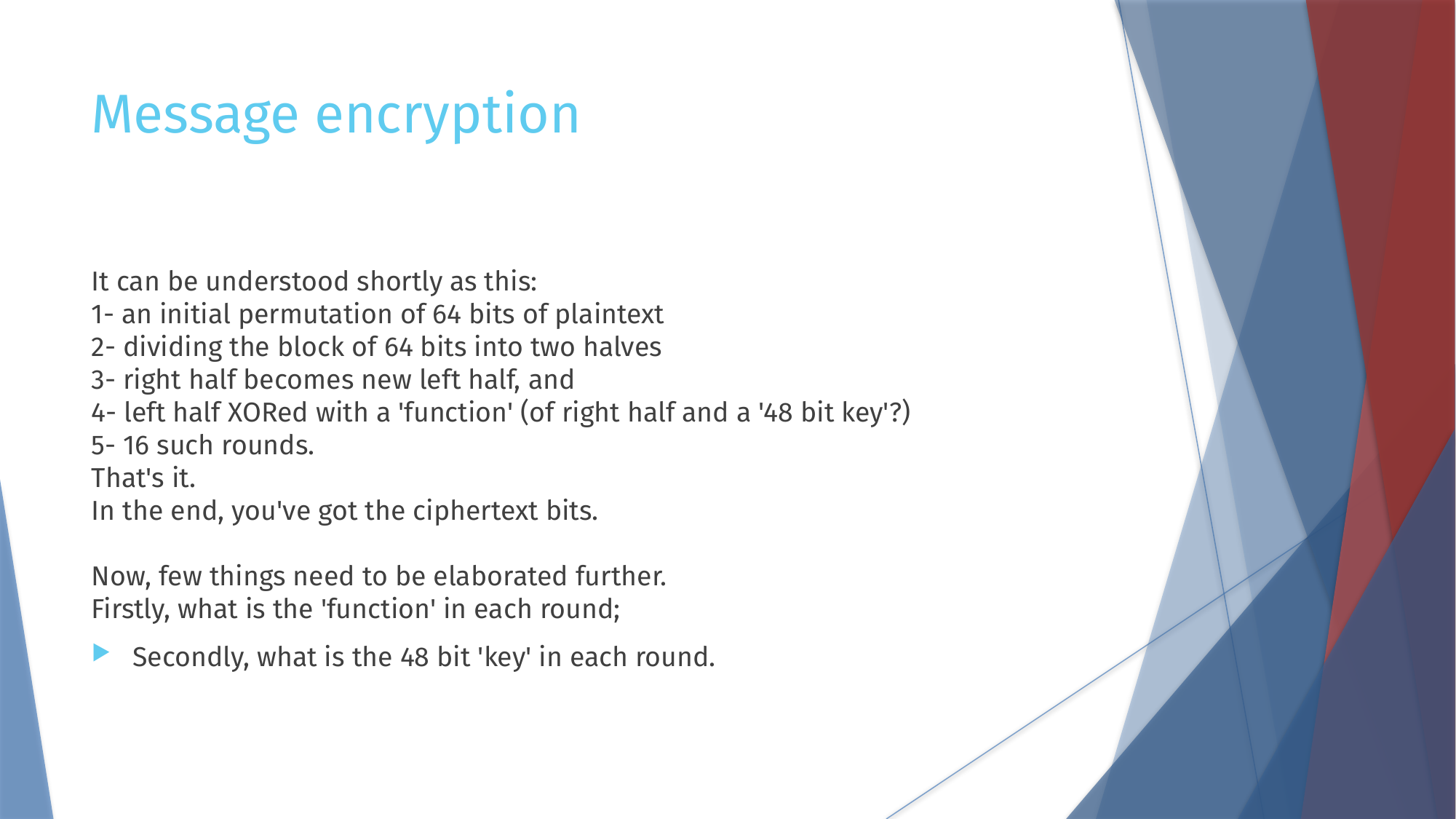

Message encryption
It can be understood shortly as this:
1- an initial permutation of 64 bits of plaintext
2- dividing the block of 64 bits into two halves
3- right half becomes new left half, and
4- left half XORed with a 'function' (of right half and a '48 bit key'?)
5- 16 such rounds.
That's it.
In the end, you've got the ciphertext bits.

Now, few things need to be elaborated further.
Firstly, what is the 'function' in each round;
Secondly, what is the 48 bit 'key' in each round.